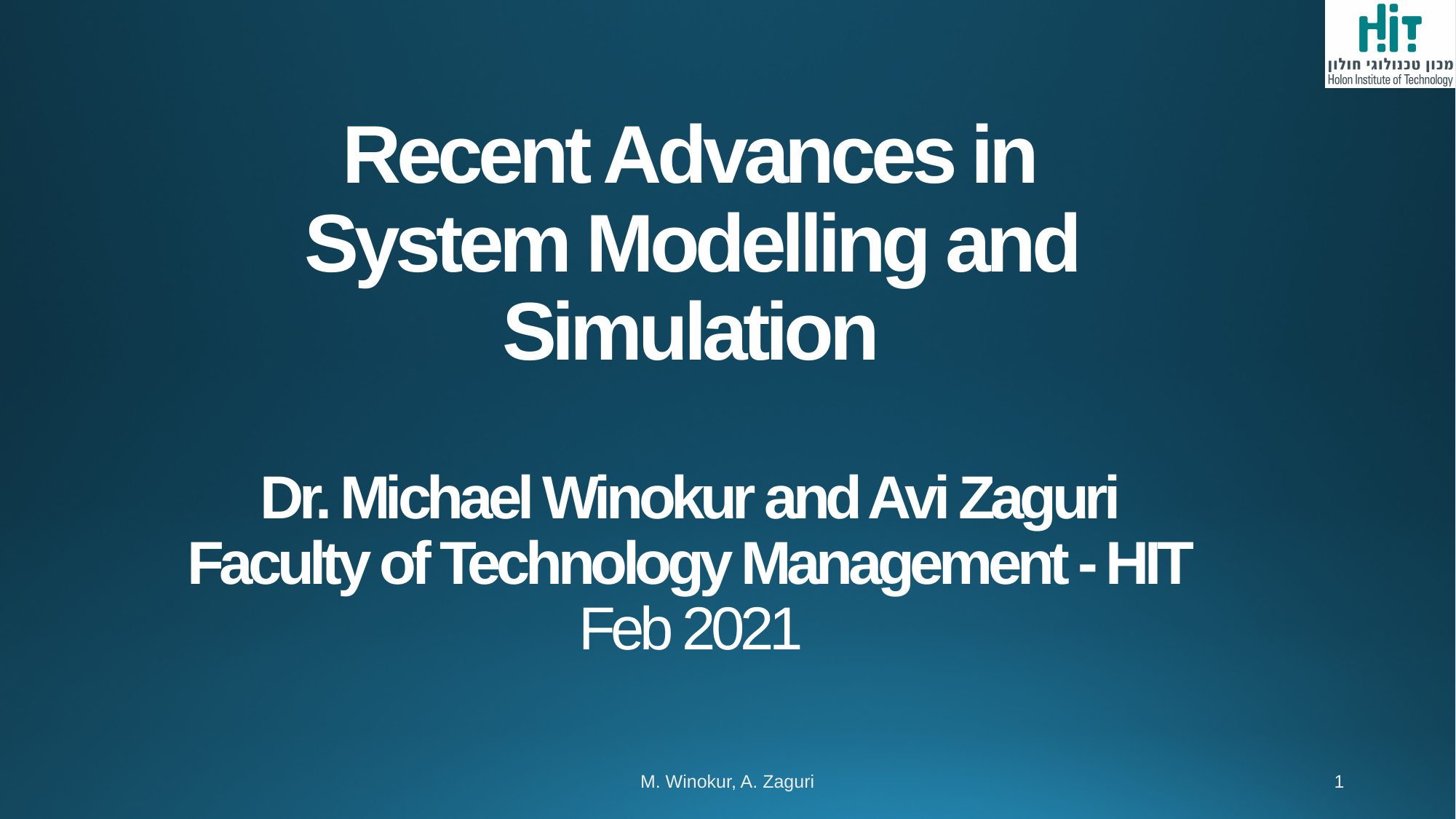

# Recent Advances in System Modelling and Simulation Dr. Michael Winokur and Avi Zaguri Faculty of Technology Management - HIT Feb 2021

M. Winokur, A. Zaguri
1